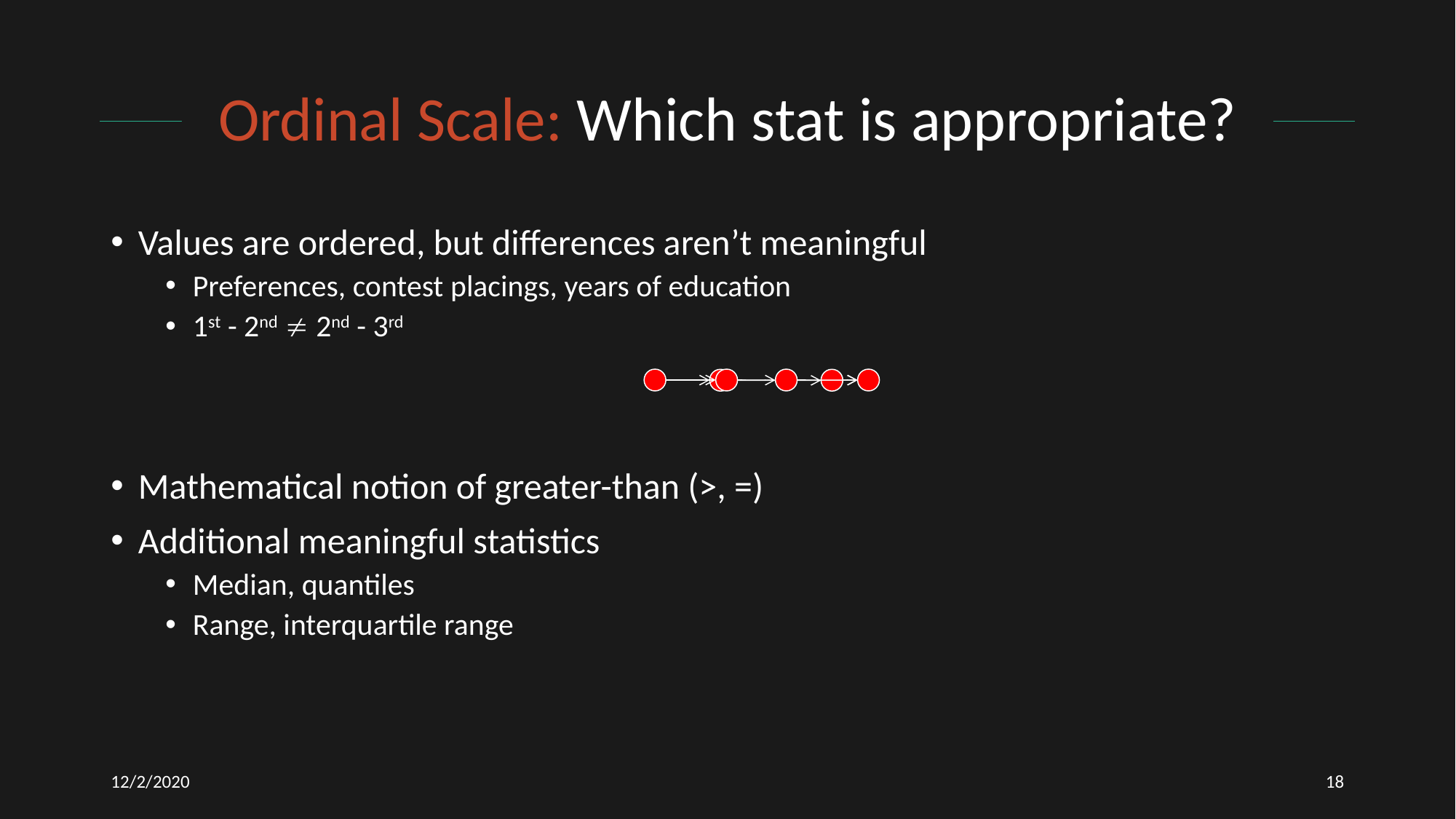

# Ordinal Scale: Which stat is appropriate?
Values are ordered, but differences aren’t meaningful
Preferences, contest placings, years of education
1st - 2nd ≠ 2nd - 3rd

Mathematical notion of greater-than (>, =)
Additional meaningful statistics
Median, quantiles
Range, interquartile range

12/2/2020
18